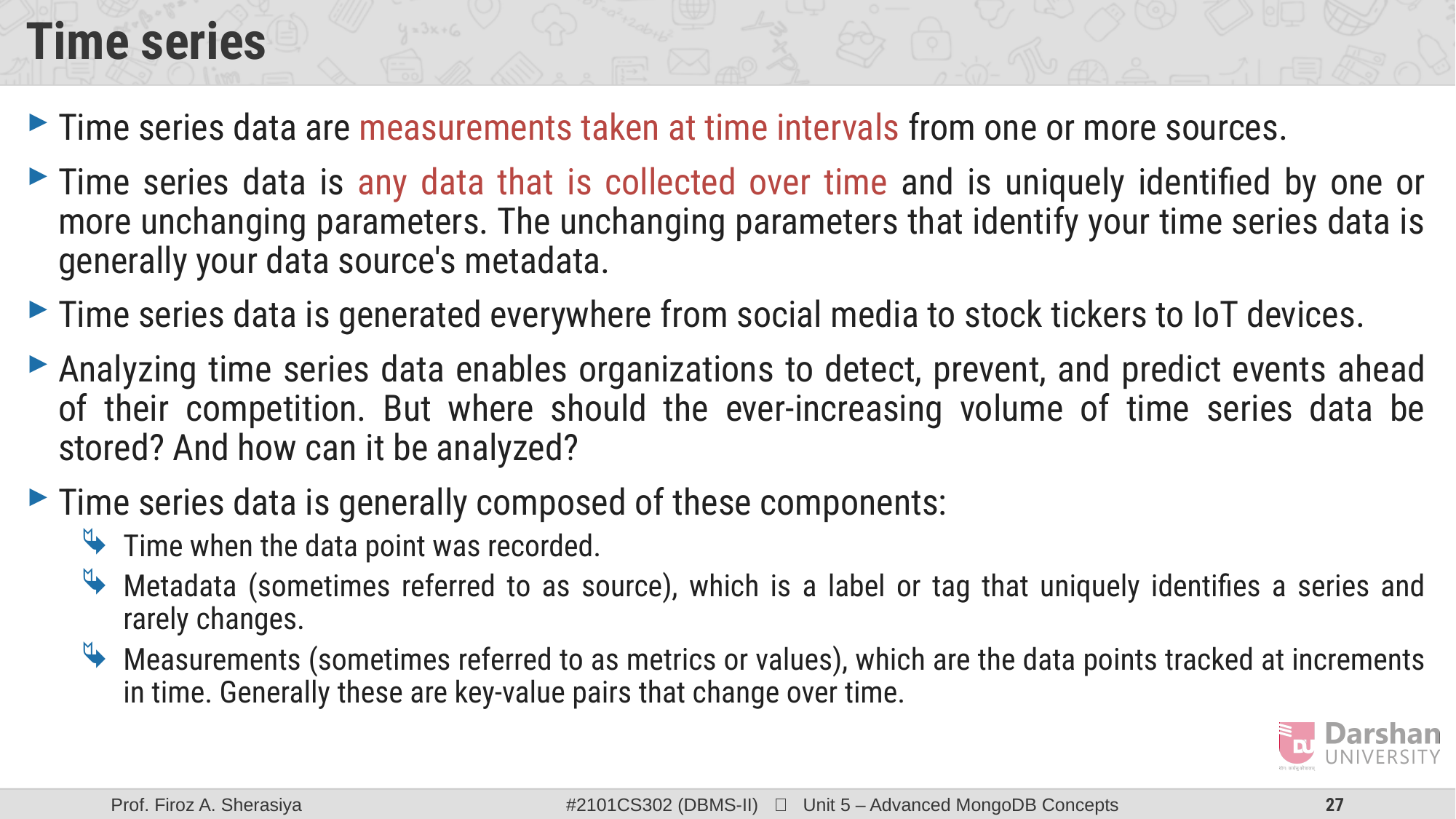

# Time series
Time series data are measurements taken at time intervals from one or more sources.
Time series data is any data that is collected over time and is uniquely identified by one or more unchanging parameters. The unchanging parameters that identify your time series data is generally your data source's metadata.
Time series data is generated everywhere from social media to stock tickers to IoT devices.
Analyzing time series data enables organizations to detect, prevent, and predict events ahead of their competition. But where should the ever-increasing volume of time series data be stored? And how can it be analyzed?
Time series data is generally composed of these components:
Time when the data point was recorded.
Metadata (sometimes referred to as source), which is a label or tag that uniquely identifies a series and rarely changes.
Measurements (sometimes referred to as metrics or values), which are the data points tracked at increments in time. Generally these are key-value pairs that change over time.